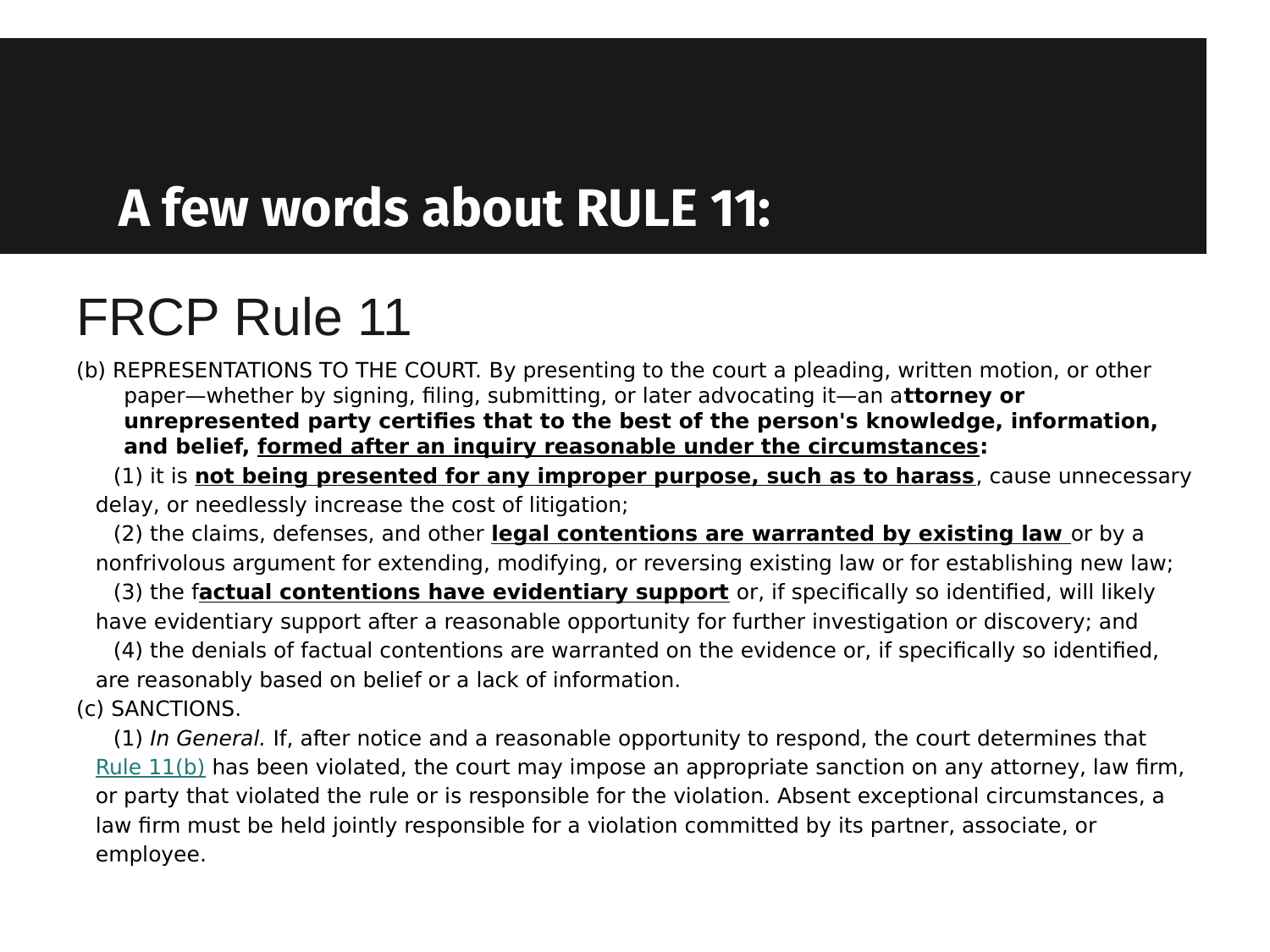

# A few words about RULE 11:
FRCP Rule 11
(b) Representations to the Court. By presenting to the court a pleading, written motion, or other paper—whether by signing, filing, submitting, or later advocating it—an attorney or unrepresented party certifies that to the best of the person's knowledge, information, and belief, formed after an inquiry reasonable under the circumstances:
(1) it is not being presented for any improper purpose, such as to harass, cause unnecessary delay, or needlessly increase the cost of litigation;
(2) the claims, defenses, and other legal contentions are warranted by existing law or by a nonfrivolous argument for extending, modifying, or reversing existing law or for establishing new law;
(3) the factual contentions have evidentiary support or, if specifically so identified, will likely have evidentiary support after a reasonable opportunity for further investigation or discovery; and
(4) the denials of factual contentions are warranted on the evidence or, if specifically so identified, are reasonably based on belief or a lack of information.
(c) Sanctions.
(1) In General. If, after notice and a reasonable opportunity to respond, the court determines that Rule 11(b) has been violated, the court may impose an appropriate sanction on any attorney, law firm, or party that violated the rule or is responsible for the violation. Absent exceptional circumstances, a law firm must be held jointly responsible for a violation committed by its partner, associate, or employee.